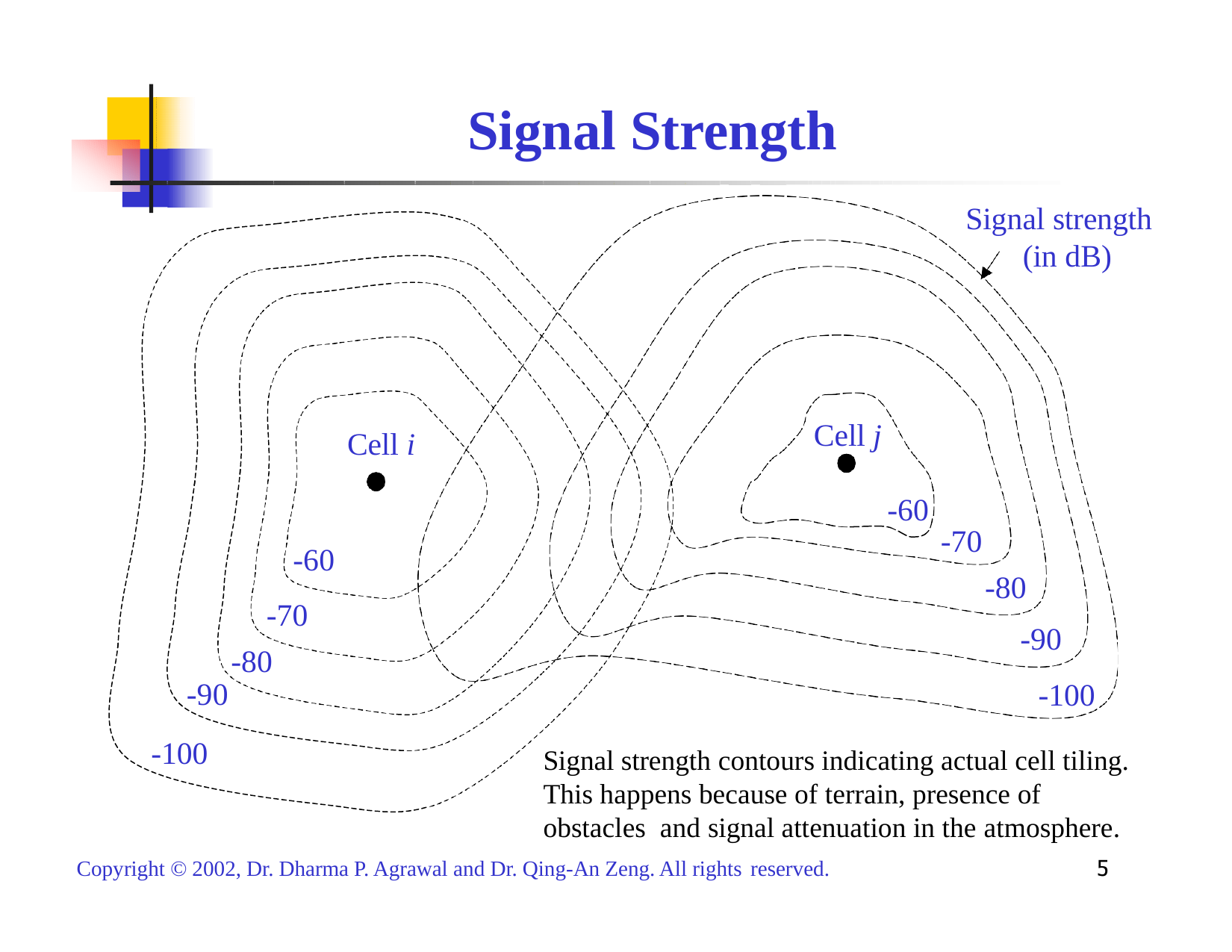

# Signal Strength

Signal strength  (in dB)
Cell j
Cell i
-60
-70
-60
-70
-80
-80
-90
-100
-90
-100
Signal strength contours indicating actual cell tiling.  This happens because of terrain, presence of obstacles  and signal attenuation in the atmosphere.
5
Copyright © 2002, Dr. Dharma P. Agrawal and Dr. Qing-An Zeng. All rights reserved.